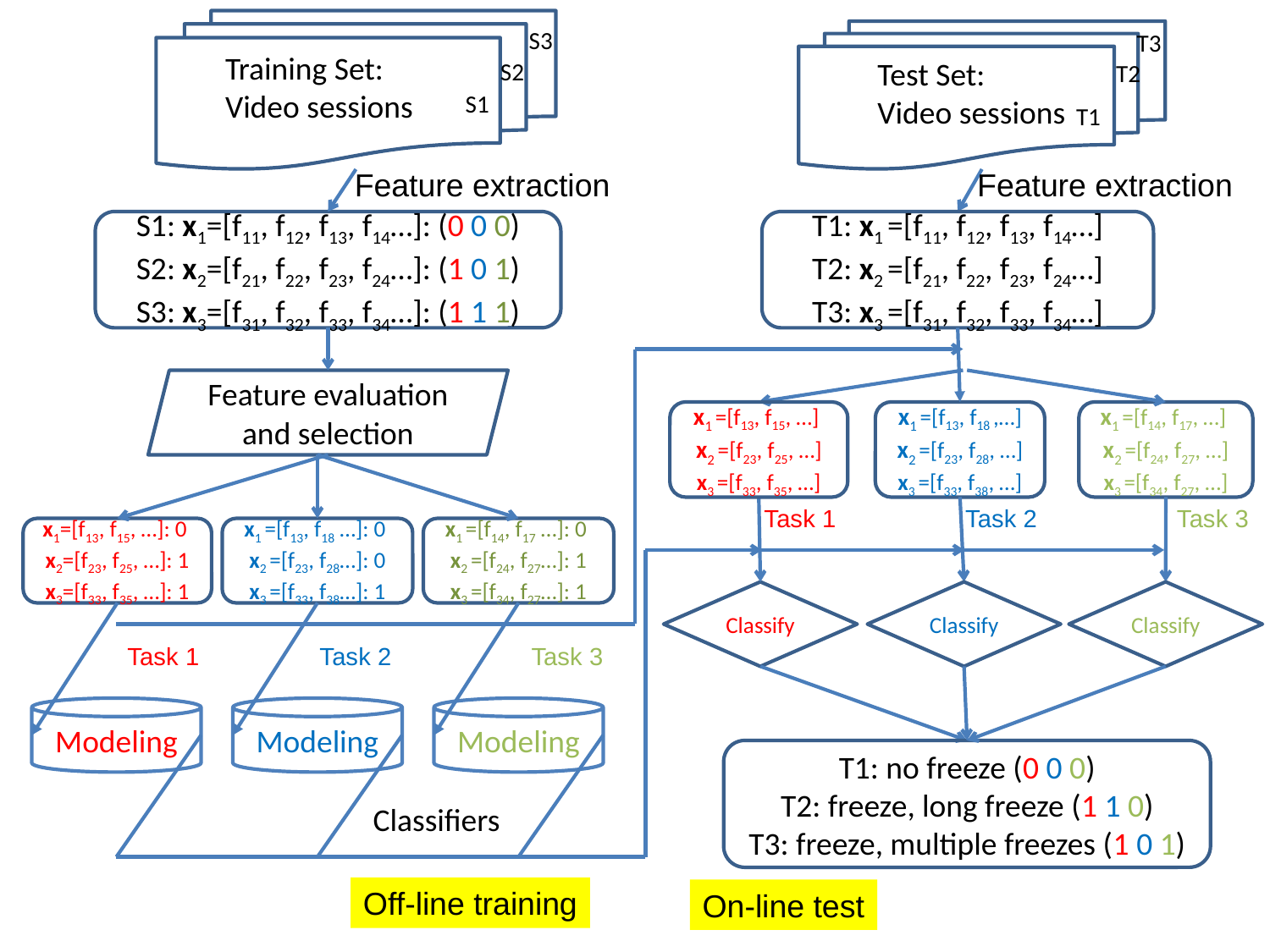

S3
S2
S1

T3
T2
T1
Training Set:
Video sessions
Test Set:
Video sessions
Feature extraction
Feature extraction
S1: x1=[f11, f12, f13, f14…]: (0 0 0)
S2: x2=[f21, f22, f23, f24…]: (1 0 1)
S3: x3=[f31, f32, f33, f34…]: (1 1 1)
T1: x1 =[f11, f12, f13, f14…]
 T2: x2 =[f21, f22, f23, f24…]
T3: x3 =[f31, f32, f33, f34…]
Feature evaluation
and selection
x1 =[f13, f15, …]
x2 =[f23, f25, …]
x3 =[f33, f35, …]
x1 =[f13, f18 ,…]
x2 =[f23, f28, …]
x3 =[f33, f38, …]
x1 =[f14, f17, …]
x2 =[f24, f27, …]
x3 =[f34, f27, …]
Task 1
Task 2
Task 3
x1=[f13, f15, …]: 0
x2=[f23, f25, …]: 1
x3=[f33, f35, …]: 1
x1 =[f13, f18 …]: 0
x2 =[f23, f28…]: 0
x3 =[f33, f38…]: 1
x1 =[f14, f17 …]: 0
x2 =[f24, f27…]: 1
x3 =[f34, f27…]: 1
Classify
Classify
Classify
Task 1
Task 2
Task 3
Modeling
Modeling
Modeling
T1: no freeze (0 0 0)
T2: freeze, long freeze (1 1 0)
T3: freeze, multiple freezes (1 0 1)
Classifiers
Off-line training
On-line test